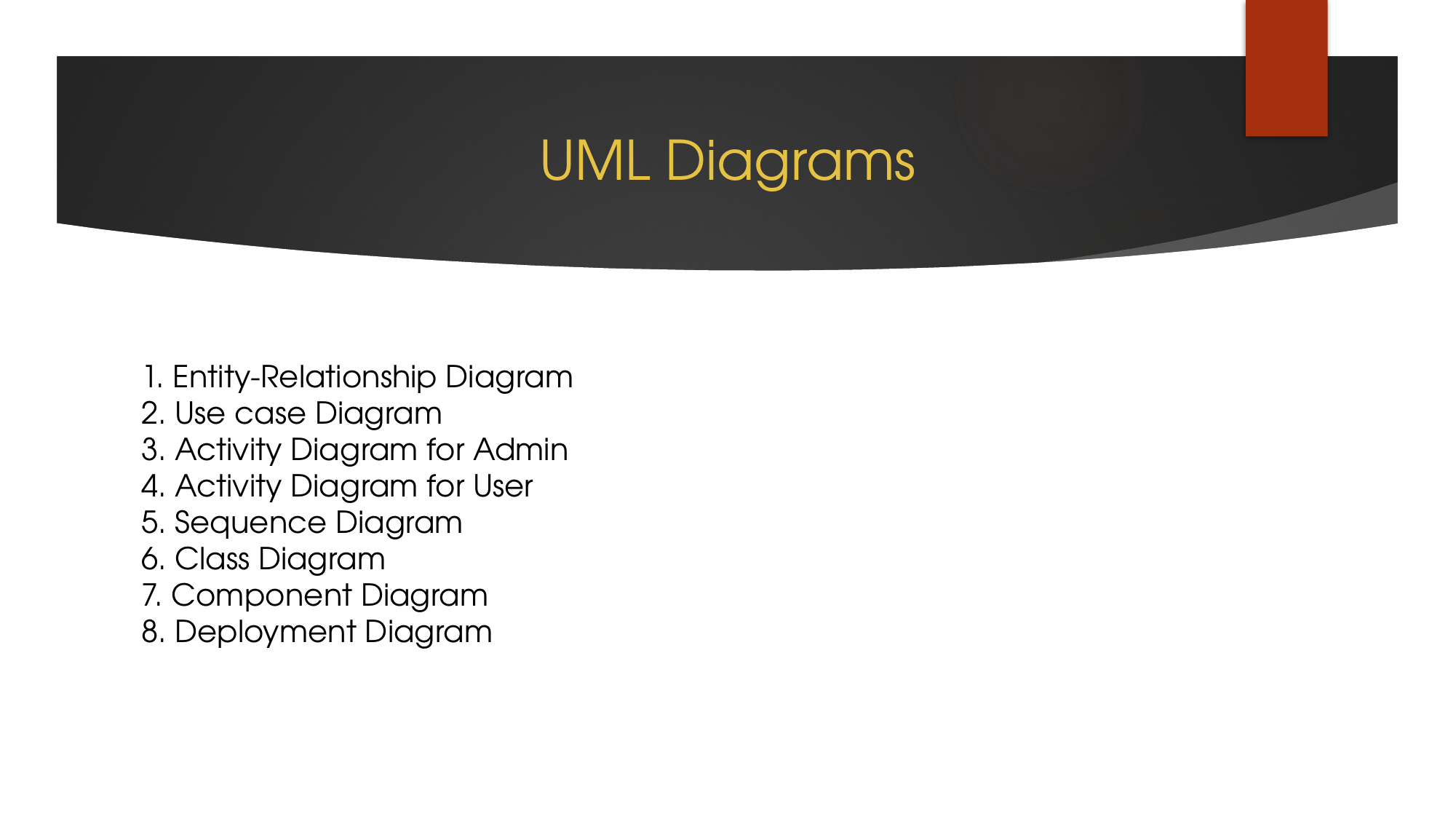

# UML Diagrams
1. Entity-Relationship Diagram
2. Use case Diagram
3. Activity Diagram for Admin
4. Activity Diagram for User
5. Sequence Diagram
6. Class Diagram
7. Component Diagram
8. Deployment Diagram